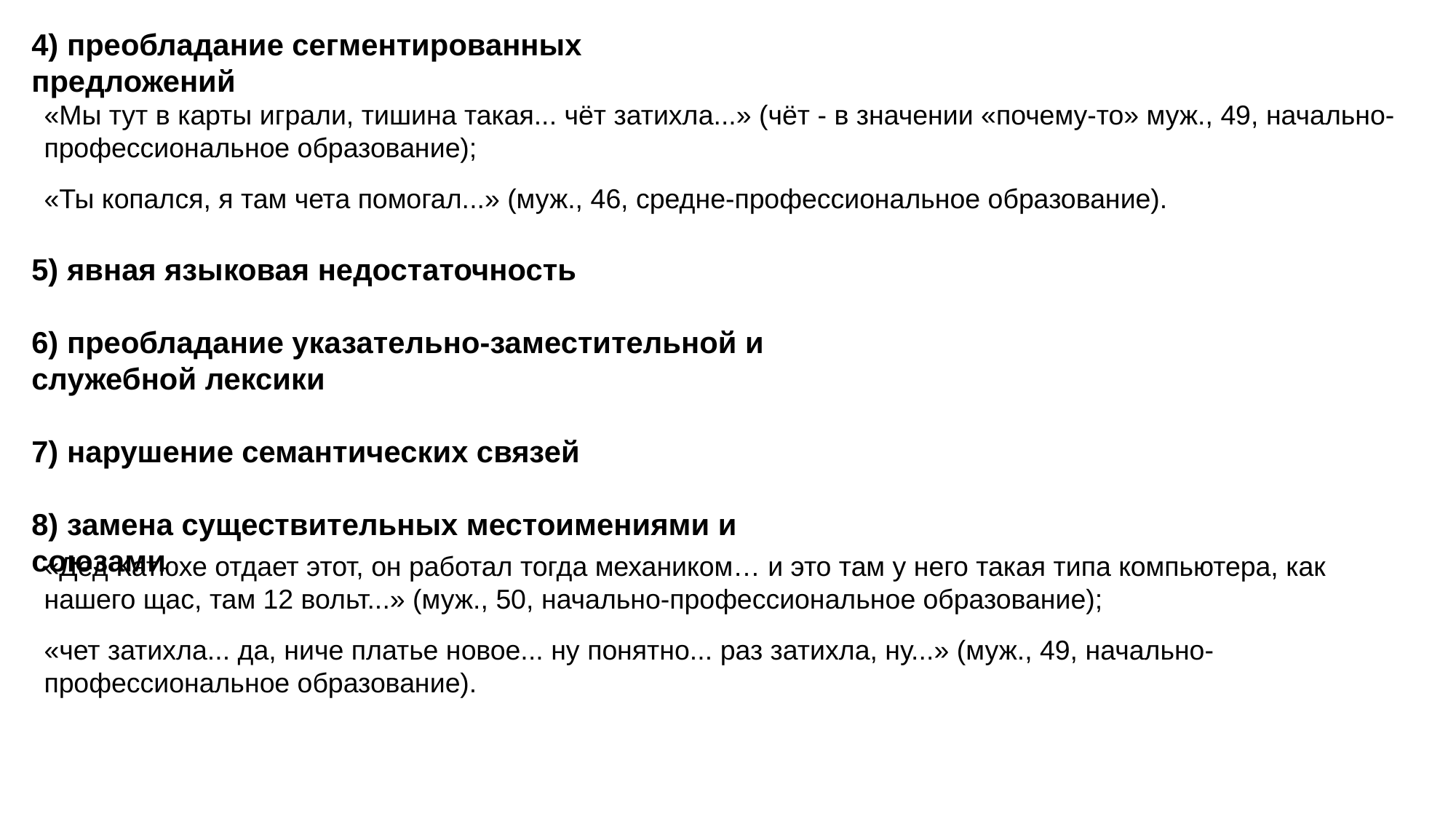

4) преобладание сегментированных предложений
«Мы тут в карты играли, тишина такая... чёт затихла...» (чёт - в значении «почему-то» муж., 49, начально-профессиональное образование);
«Ты копался, я там чета помогал...» (муж., 46, средне-профессиональное образование).
5) явная языковая недостаточность

6) преобладание указательно-заместительной и служебной лексики

7) нарушение семантических связей

8) замена существительных местоимениями и союзами
«Дед Катюхе отдает этот, он работал тогда механиком… и это там у него такая типа компьютера, как нашего щас, там 12 вольт...» (муж., 50, начально-профессиональное образование);
«чет затихла... да, ниче платье новое... ну понятно... раз затихла, ну...» (муж., 49, начально-профессиональное образование).